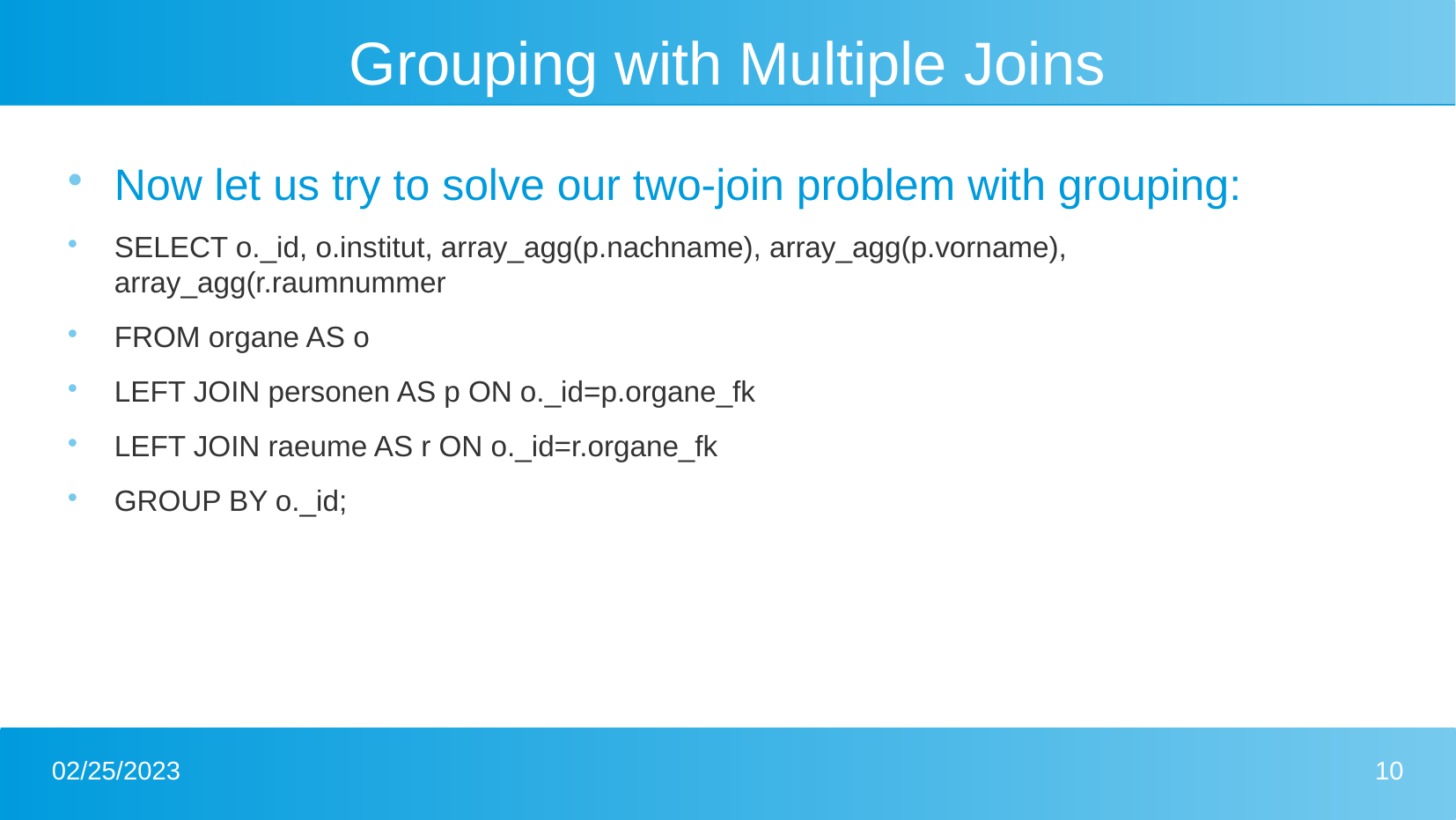

# Grouping with Multiple Joins
Now let us try to solve our two-join problem with grouping:
SELECT o._id, o.institut, array_agg(p.nachname), array_agg(p.vorname), array_agg(r.raumnummer
FROM organe AS o
LEFT JOIN personen AS p ON o._id=p.organe_fk
LEFT JOIN raeume AS r ON o._id=r.organe_fk
GROUP BY o._id;
02/25/2023
10